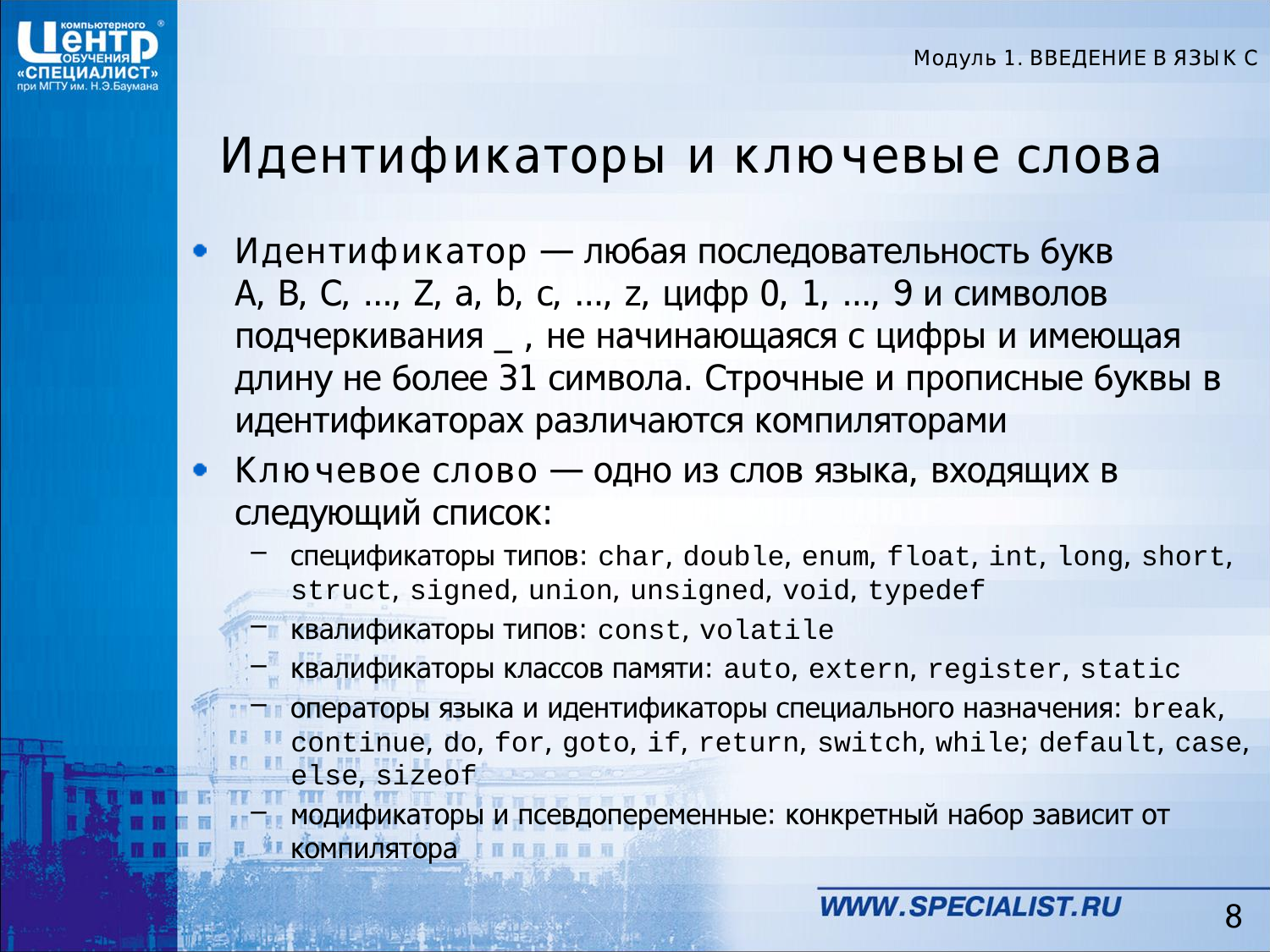

Модуль 1. ВВЕДЕНИЕ В ЯЗЫК C
# Идентификаторы и ключевые слова
Идентификатор — любая последовательность букв           A, B, C, …, Z, a, b, c, …, z, цифр 0, 1, …, 9 и символов подчеркивания _ , не начинающаяся с цифры и имеющая длину не более 31 символа. Строчные и прописные буквы в идентификаторах различаются компиляторами
Ключевое слово — одно из слов языка, входящих в следующий список:
спецификаторы типов: char, double, enum, float, int, long, short, struct, signed, union, unsigned, void, typedef
квалификаторы типов: const, volatile
квалификаторы классов памяти: auto, extern, register, static
операторы языка и идентификаторы специального назначения: break, continue, do, for, goto, if, return, switch, while; default, case, else, sizeof
модификаторы и псевдопеременные: конкретный набор зависит от компилятора

8